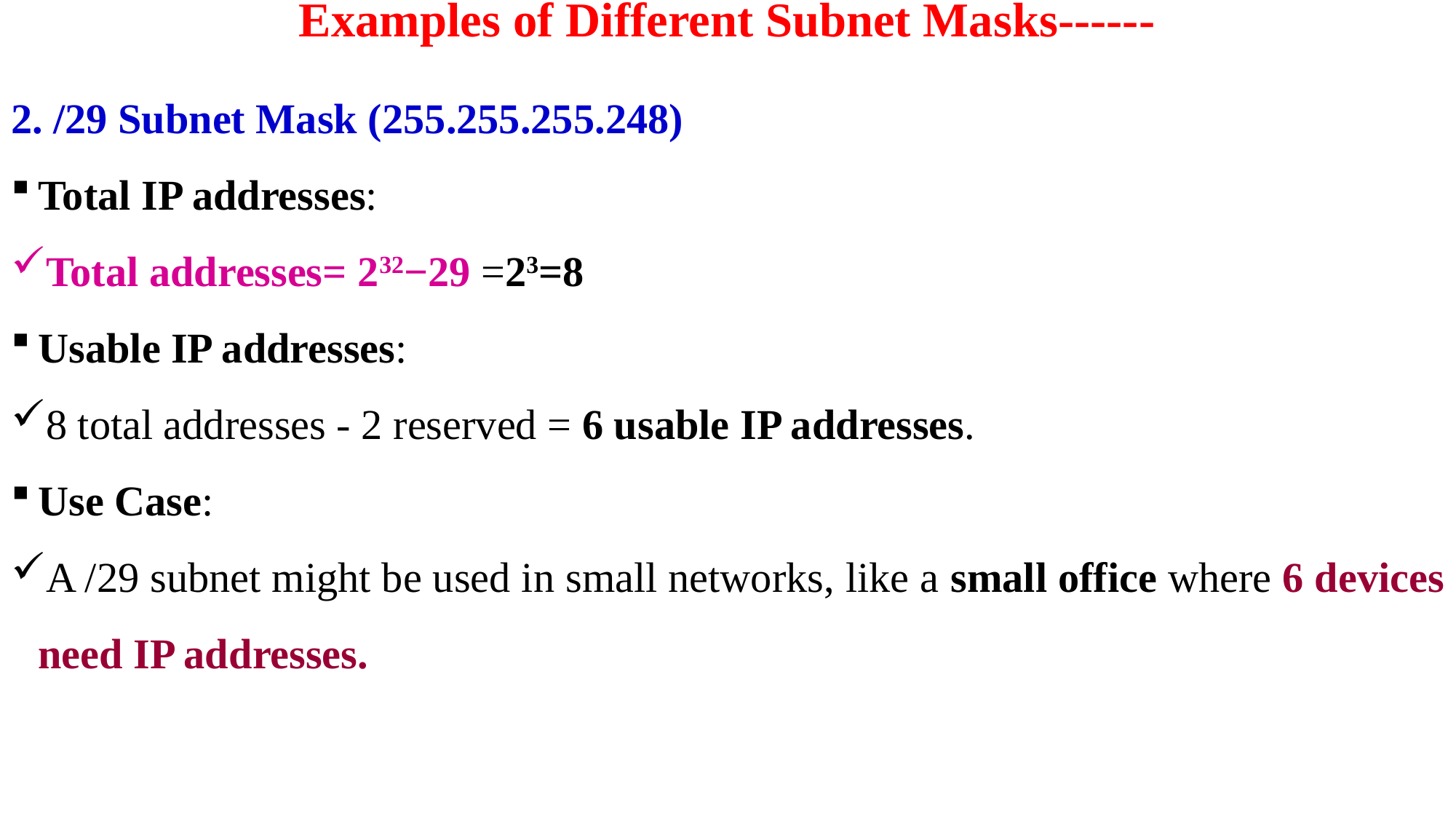

# Examples of Different Subnet Masks------
2. /29 Subnet Mask (255.255.255.248)
Total IP addresses:
Total addresses= 232−29 =23=8
Usable IP addresses:
8 total addresses - 2 reserved = 6 usable IP addresses.
Use Case:
A /29 subnet might be used in small networks, like a small office where 6 devices need IP addresses.